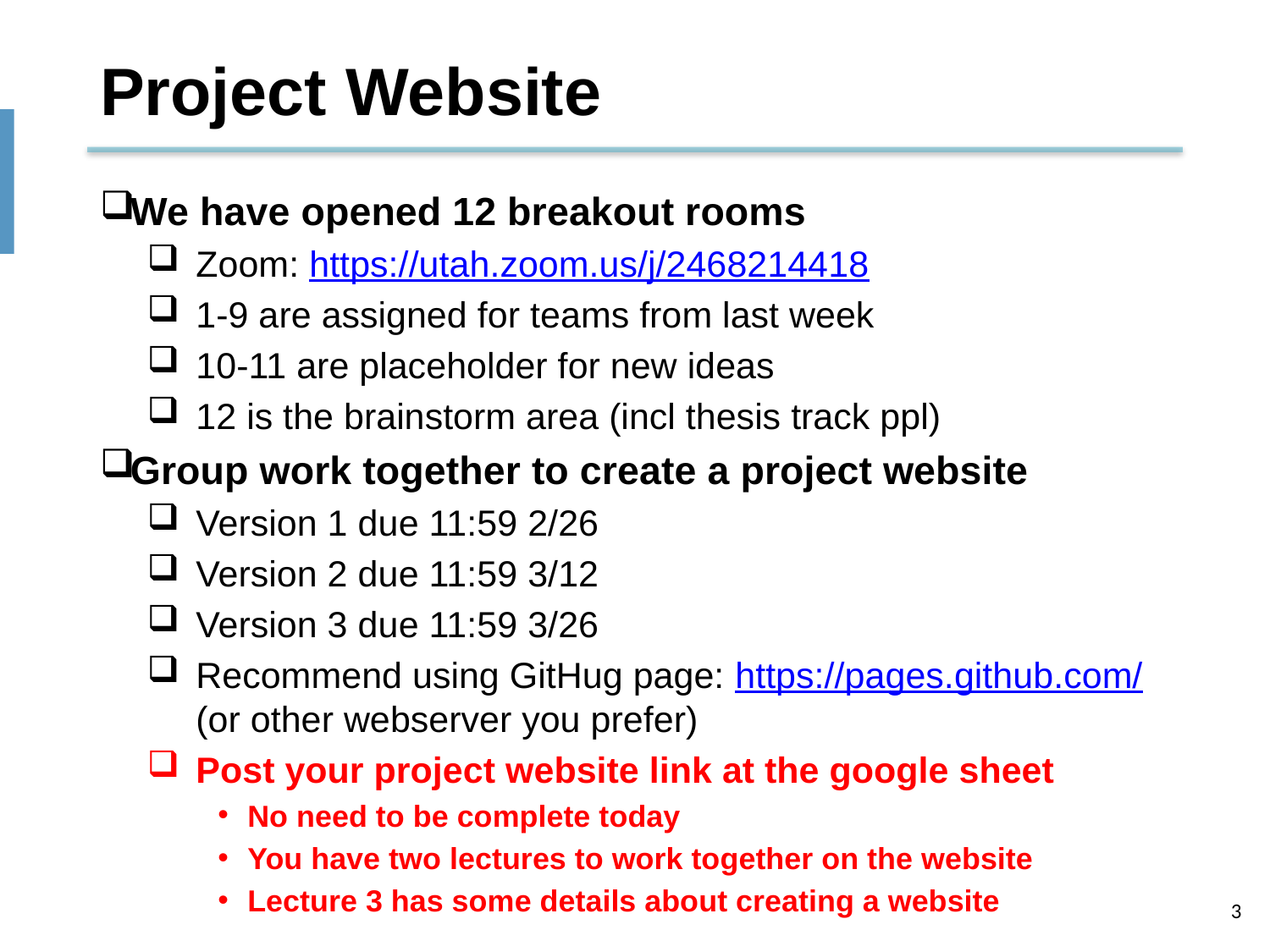

# Project Website
We have opened 12 breakout rooms
Zoom: https://utah.zoom.us/j/2468214418
1-9 are assigned for teams from last week
10-11 are placeholder for new ideas
12 is the brainstorm area (incl thesis track ppl)
Group work together to create a project website
Version 1 due 11:59 2/26
Version 2 due 11:59 3/12
Version 3 due 11:59 3/26
Recommend using GitHug page: https://pages.github.com/ (or other webserver you prefer)
Post your project website link at the google sheet
No need to be complete today
You have two lectures to work together on the website
Lecture 3 has some details about creating a website

3